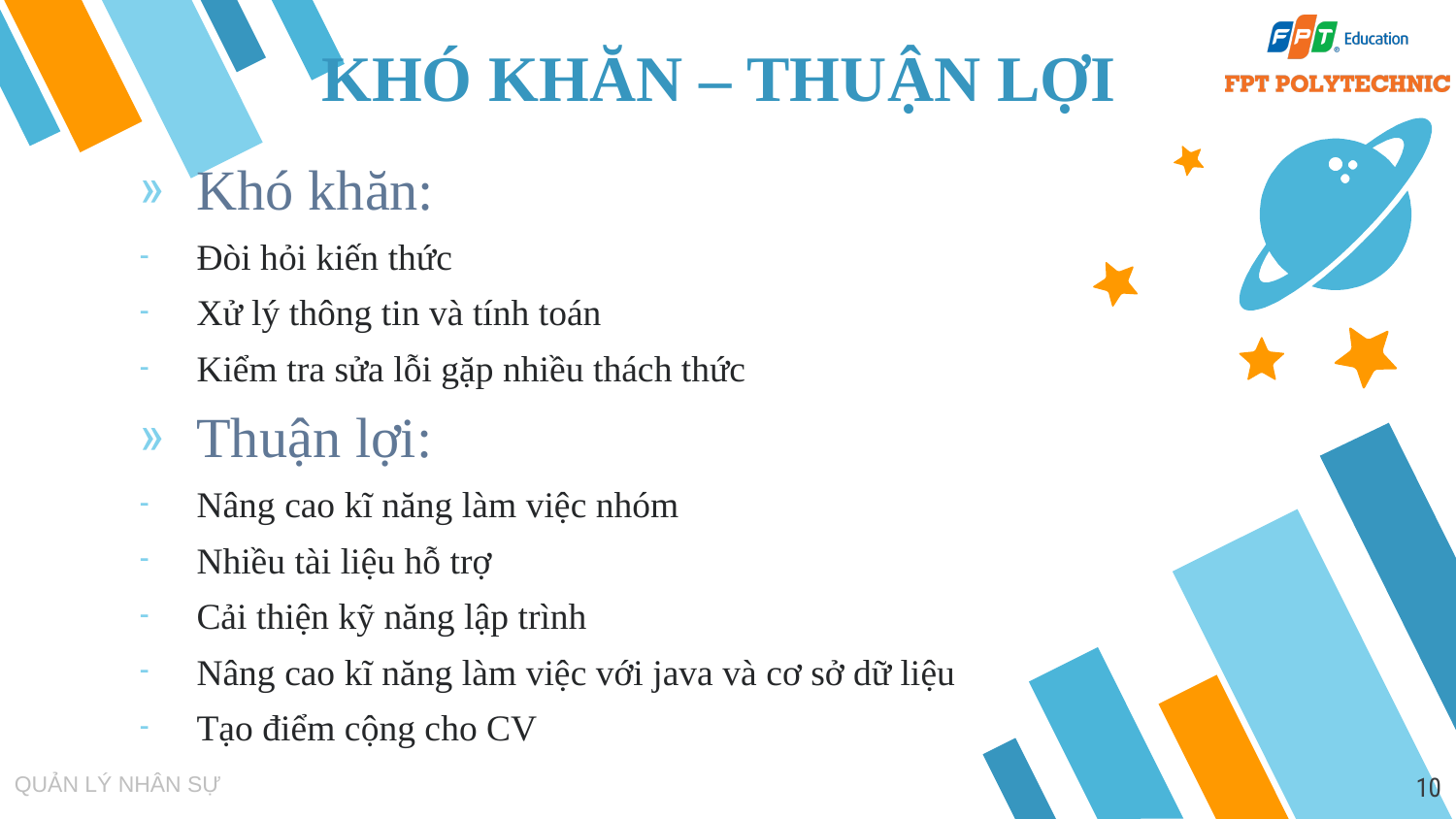

KHÓ KHĂN – THUẬN LỢI

Khó khăn:
Đòi hỏi kiến thức
Xử lý thông tin và tính toán
Kiểm tra sửa lỗi gặp nhiều thách thức
Thuận lợi:
Nâng cao kĩ năng làm việc nhóm
Nhiều tài liệu hỗ trợ
Cải thiện kỹ năng lập trình
Nâng cao kĩ năng làm việc với java và cơ sở dữ liệu
Tạo điểm cộng cho CV

10